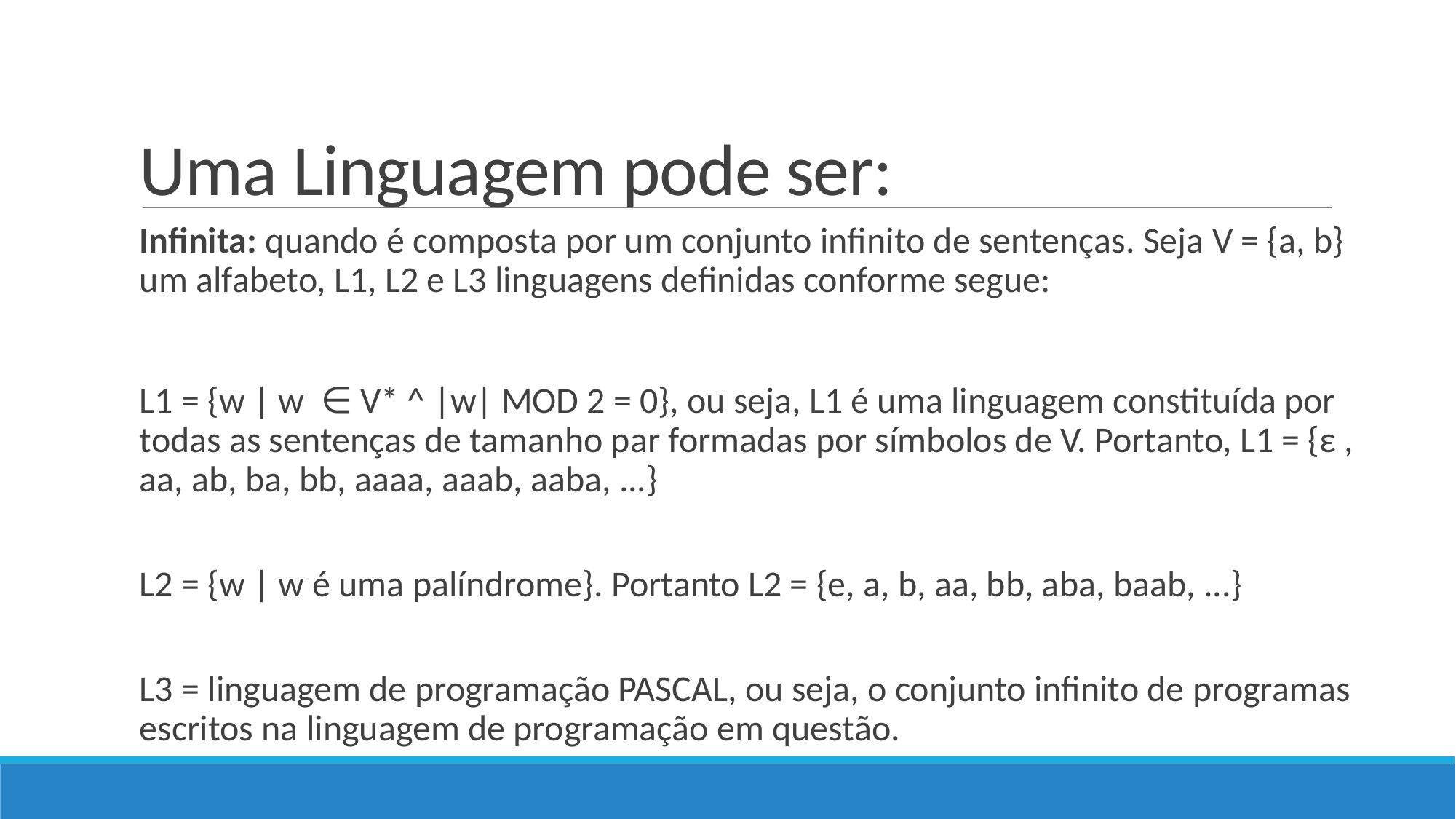

# Uma Linguagem pode ser:
Infinita: quando é composta por um conjunto infinito de sentenças. Seja V = {a, b} um alfabeto, L1, L2 e L3 linguagens definidas conforme segue:

L1 = {w | w  ∈ V* ^ |w| MOD 2 = 0}, ou seja, L1 é uma linguagem constituída por todas as sentenças de tamanho par formadas por símbolos de V. Portanto, L1 = {ε , aa, ab, ba, bb, aaaa, aaab, aaba, ...}

L2 = {w | w é uma palíndrome}. Portanto L2 = {e, a, b, aa, bb, aba, baab, ...}

L3 = linguagem de programação PASCAL, ou seja, o conjunto infinito de programas escritos na linguagem de programação em questão.